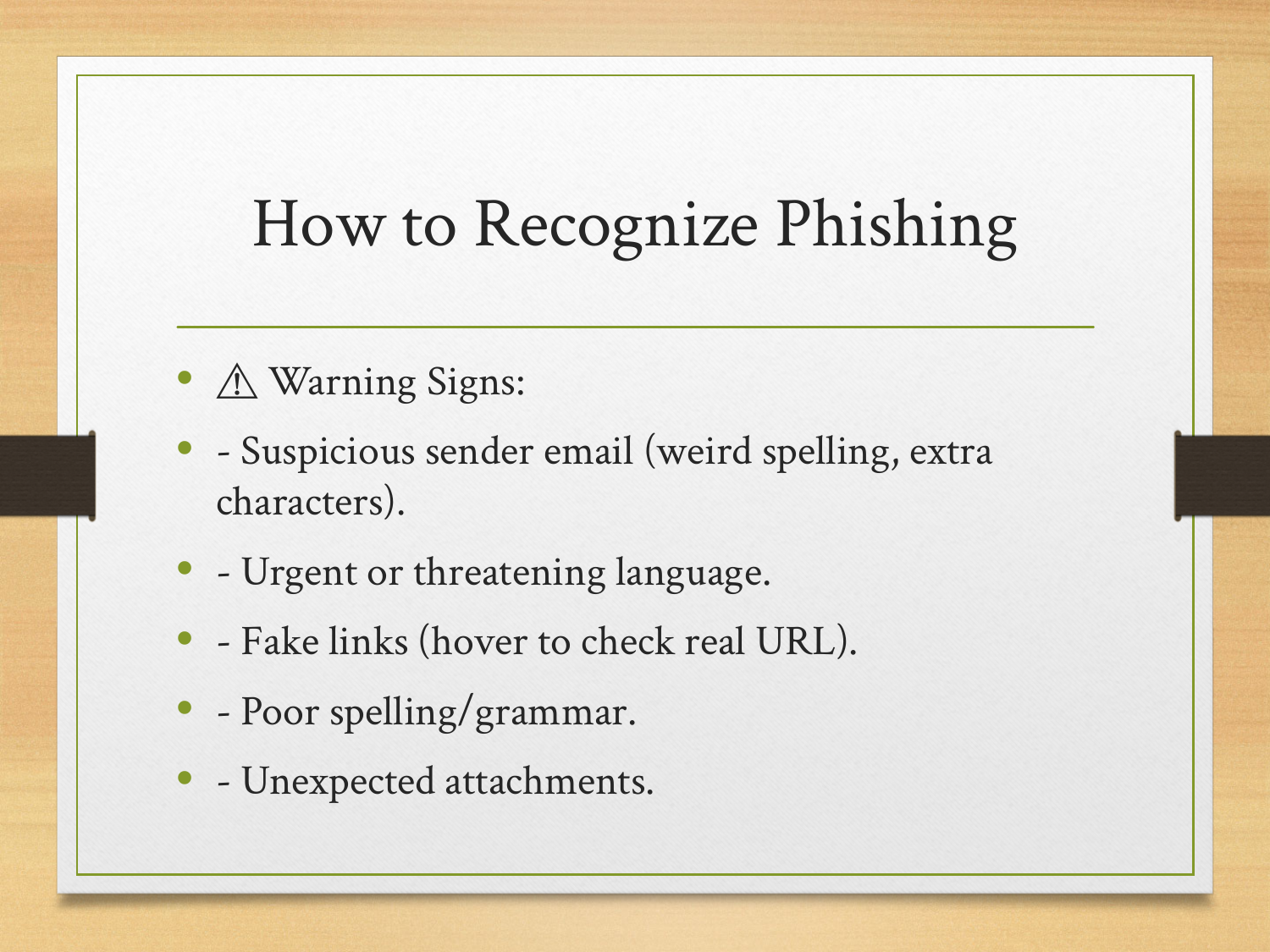

# How to Recognize Phishing
⚠️ Warning Signs:
- Suspicious sender email (weird spelling, extra characters).
- Urgent or threatening language.
- Fake links (hover to check real URL).
- Poor spelling/grammar.
- Unexpected attachments.